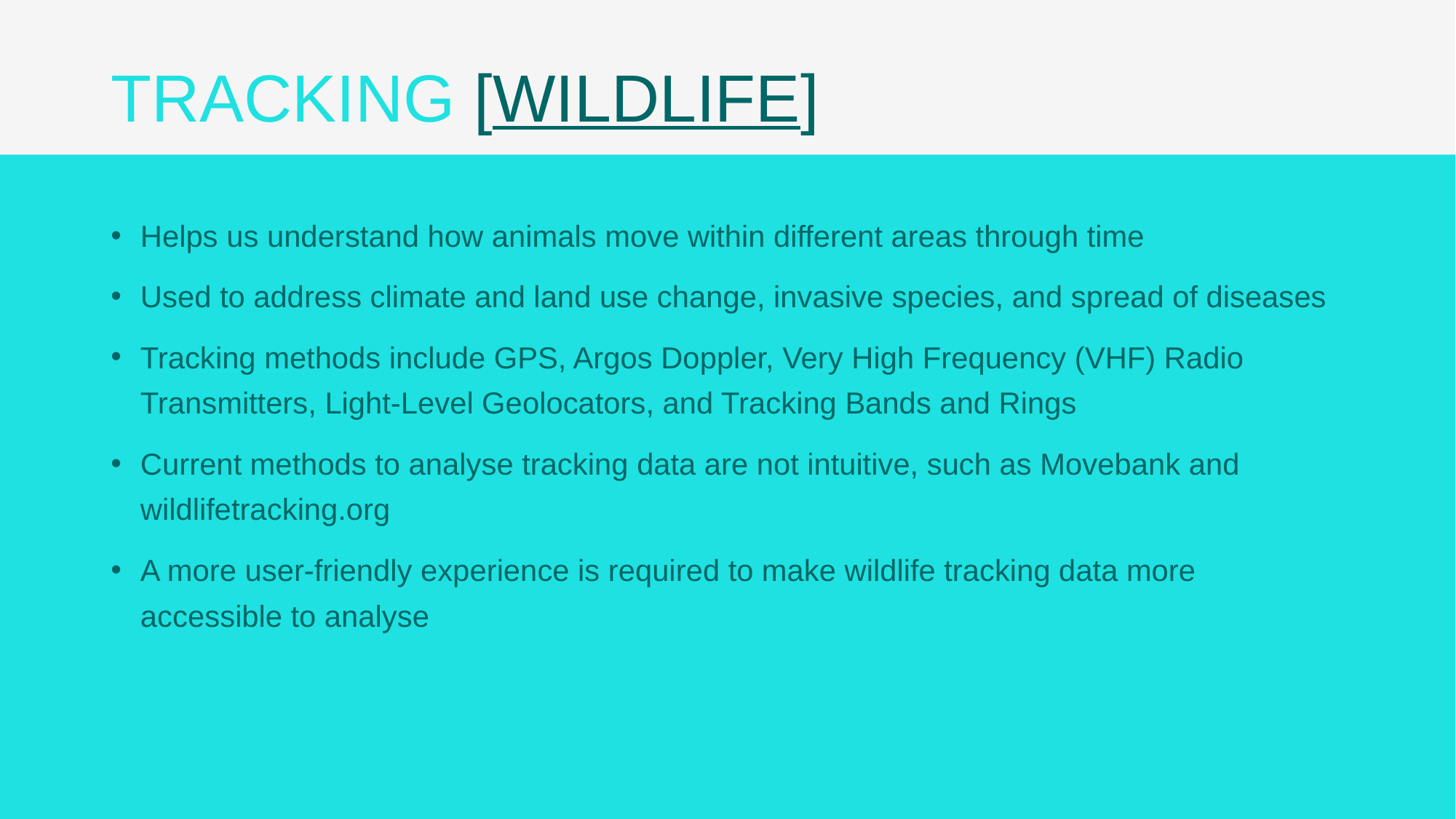

# TRACKING [WILDLIFE]

Helps us understand how animals move within different areas through time
Used to address climate and land use change, invasive species, and spread of diseases
Tracking methods include GPS, Argos Doppler, Very High Frequency (VHF) Radio Transmitters, Light-Level Geolocators, and Tracking Bands and Rings
Current methods to analyse tracking data are not intuitive, such as Movebank and wildlifetracking.org
A more user-friendly experience is required to make wildlife tracking data more accessible to analyse